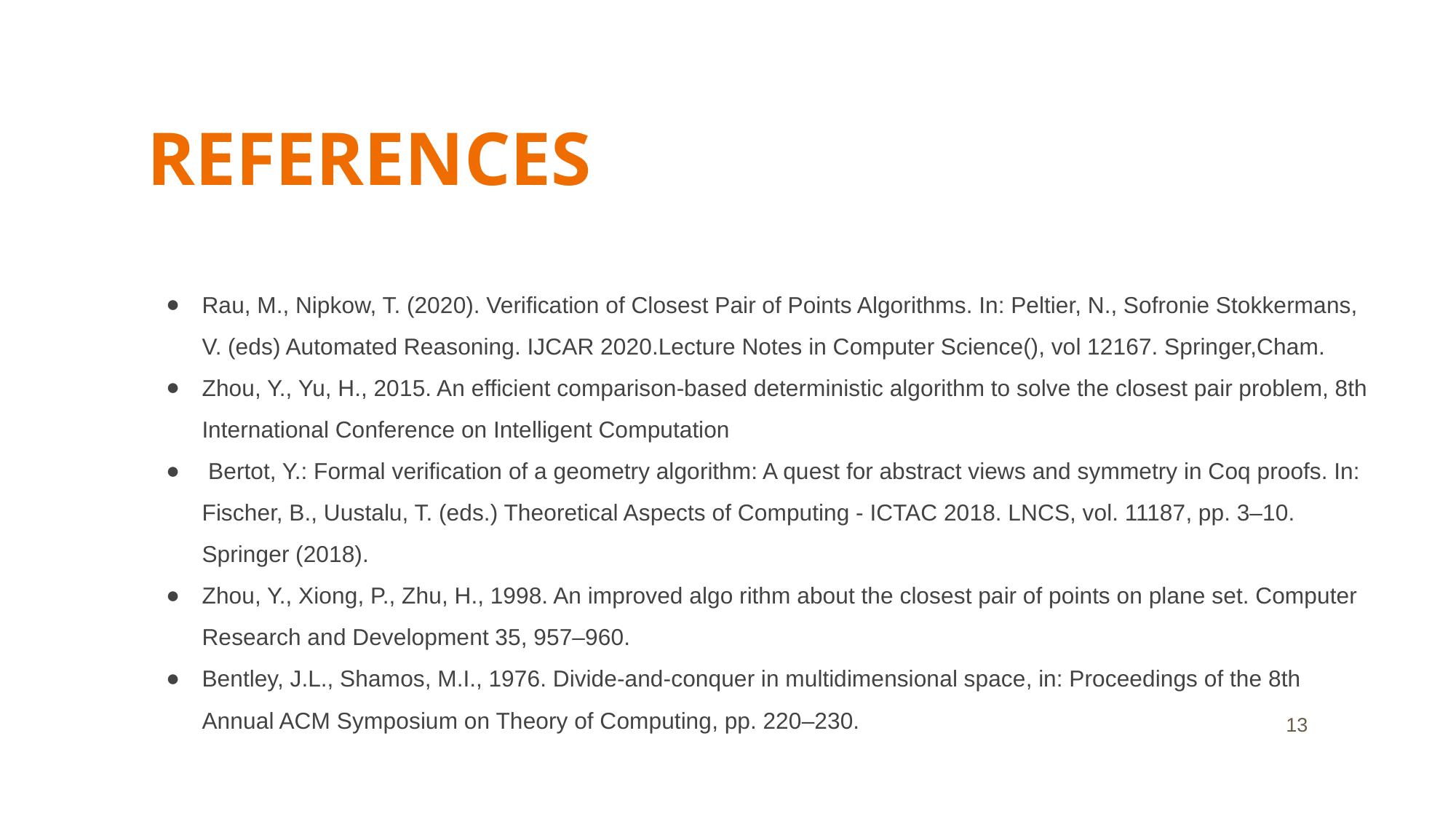

# REFERENCES
Rau, M., Nipkow, T. (2020). Verification of Closest Pair of Points Algorithms. In: Peltier, N., Sofronie Stokkermans, V. (eds) Automated Reasoning. IJCAR 2020.Lecture Notes in Computer Science(), vol 12167. Springer,Cham.
Zhou, Y., Yu, H., 2015. An efficient comparison-based deterministic algorithm to solve the closest pair problem, 8th International Conference on Intelligent Computation
 Bertot, Y.: Formal verification of a geometry algorithm: A quest for abstract views and symmetry in Coq proofs. In: Fischer, B., Uustalu, T. (eds.) Theoretical Aspects of Computing - ICTAC 2018. LNCS, vol. 11187, pp. 3–10. Springer (2018).
Zhou, Y., Xiong, P., Zhu, H., 1998. An improved algo rithm about the closest pair of points on plane set. Computer Research and Development 35, 957–960.
Bentley, J.L., Shamos, M.I., 1976. Divide-and-conquer in multidimensional space, in: Proceedings of the 8th Annual ACM Symposium on Theory of Computing, pp. 220–230.
13